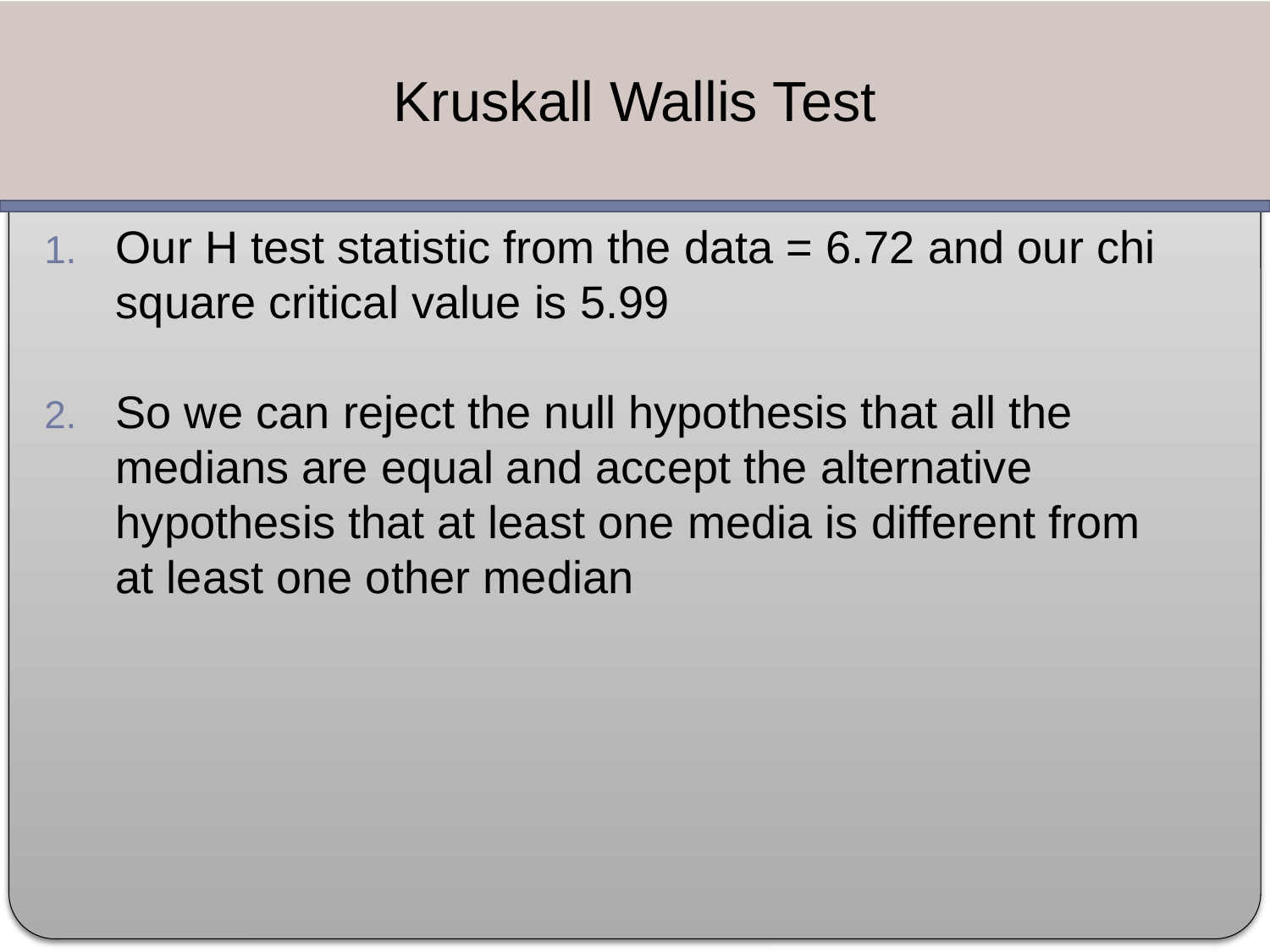

Kruskall Wallis Test

Our H test statistic from the data = 6.72 and our chi square critical value is 5.99

So we can reject the null hypothesis that all the medians are equal and accept the alternative hypothesis that at least one media is different from at least one other median